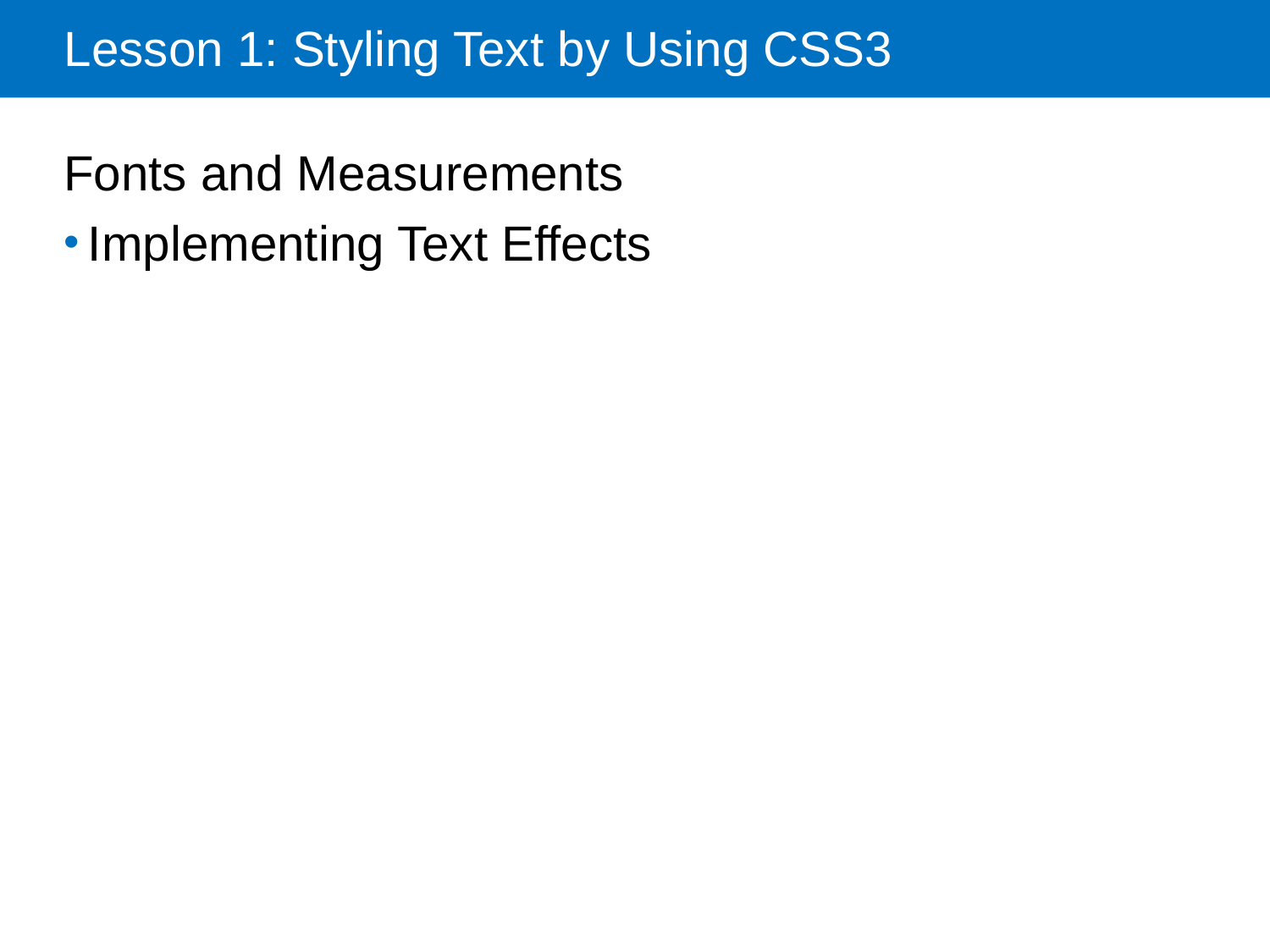

# Lesson 1: Styling Text by Using CSS3
Fonts and Measurements
Implementing Text Effects